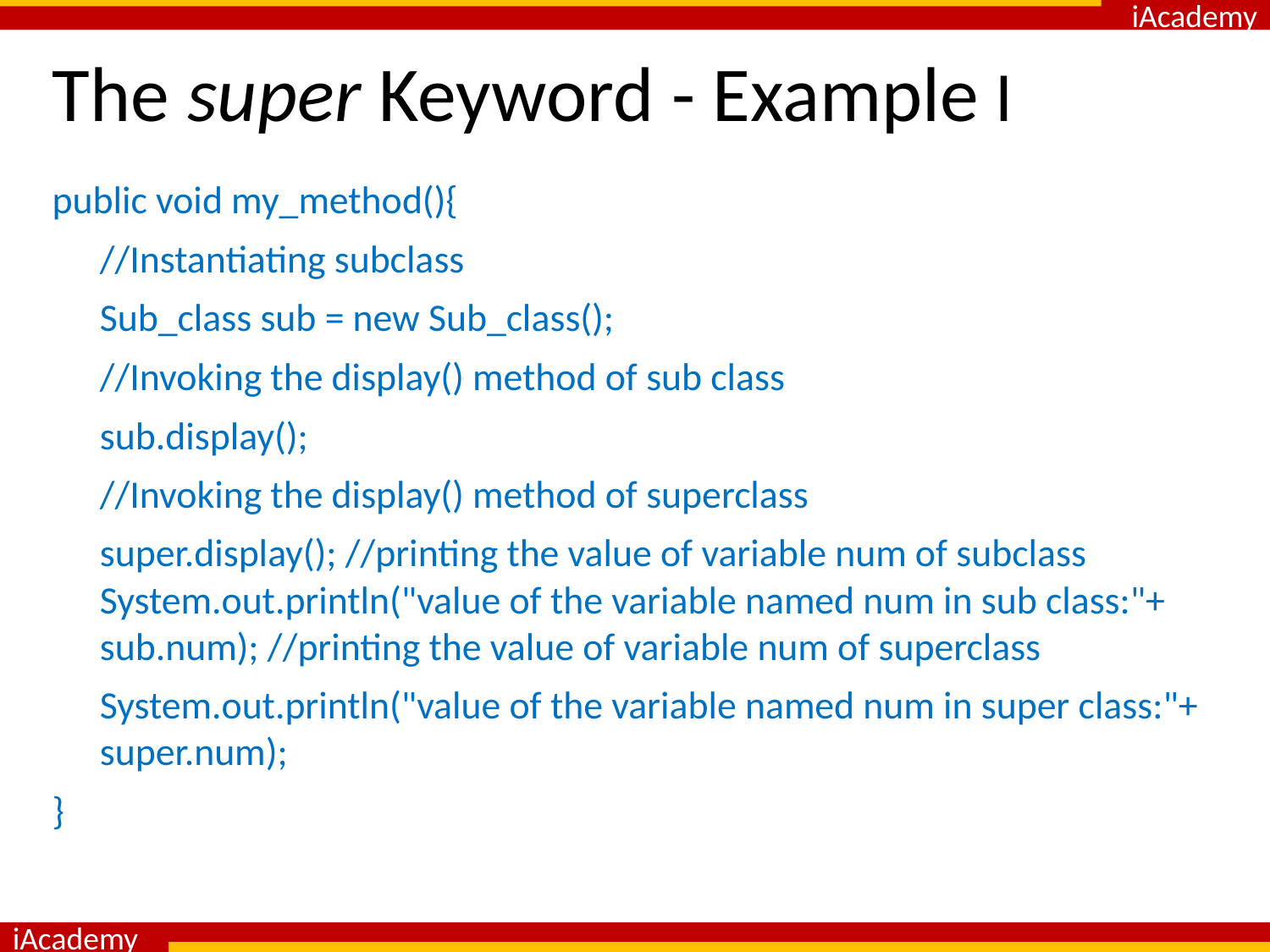

# The super Keyword - Example I
public void my_method(){
	//Instantiating subclass
	Sub_class sub = new Sub_class();
	//Invoking the display() method of sub class
	sub.display();
	//Invoking the display() method of superclass
	super.display(); //printing the value of variable num of subclass System.out.println("value of the variable named num in sub class:"+ sub.num); //printing the value of variable num of superclass
	System.out.println("value of the variable named num in super class:"+ super.num);
}